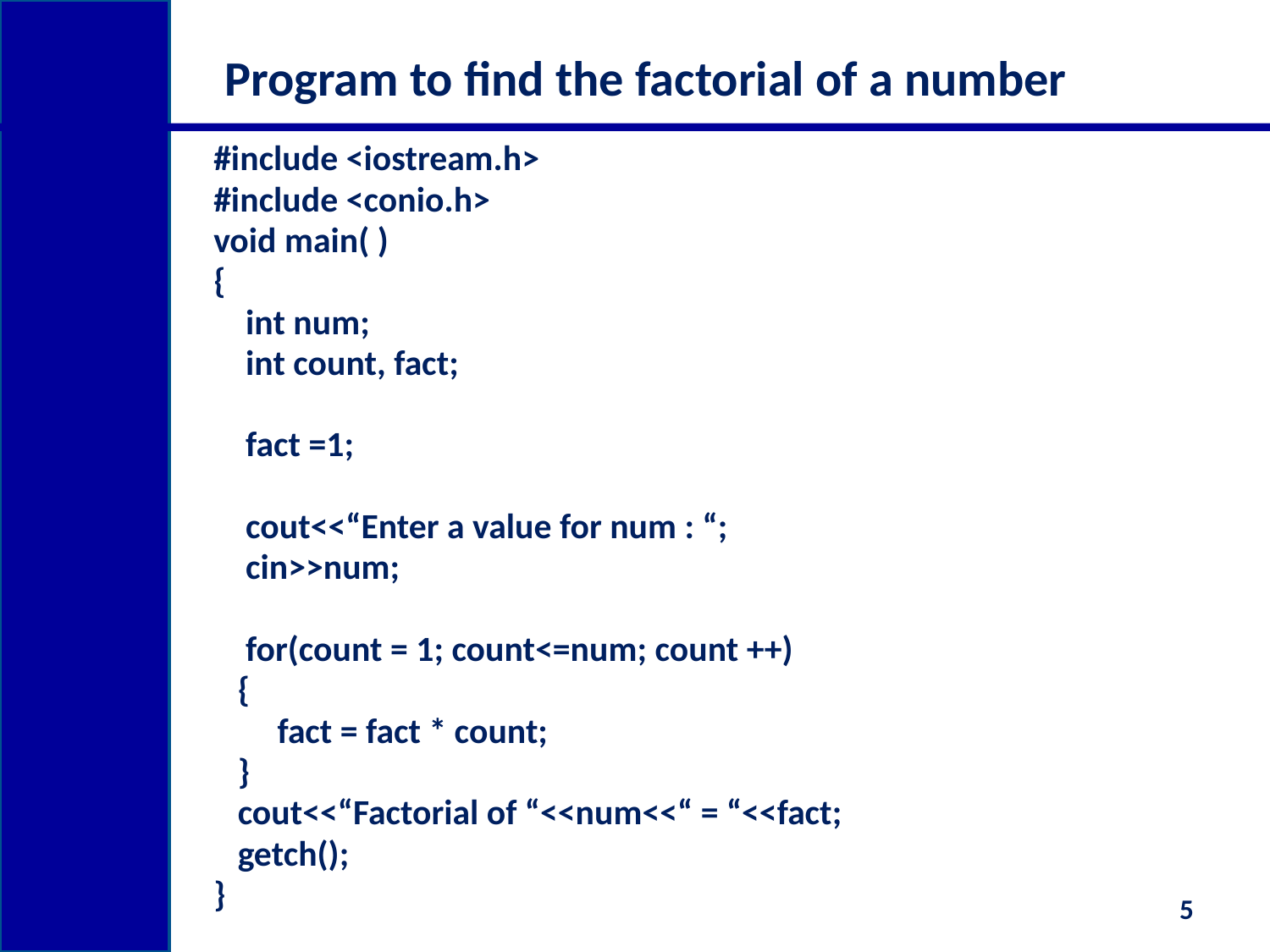

# Program to find the factorial of a number
#include <iostream.h>
#include <conio.h>
void main( )
{
    int num;
    int count, fact;

    fact =1;

    cout<<“Enter a value for num : “;
    cin>>num;

    for(count = 1; count<=num; count ++)
   {
	  fact = fact * count;
   }
   cout<<“Factorial of “<<num<<“ = “<<fact;
   getch();
}
5